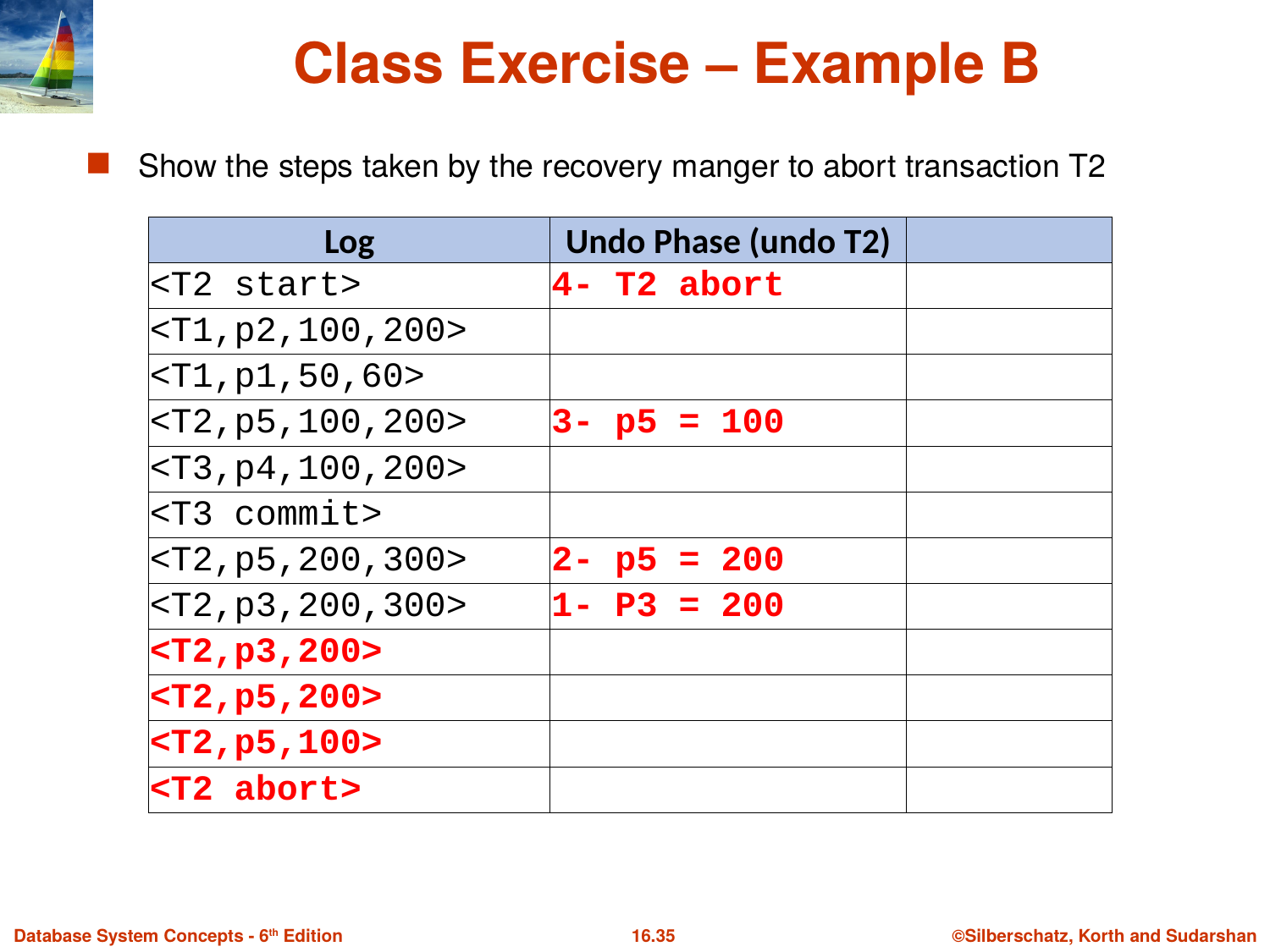

# Class Exercise – Example B
Show the steps taken by the recovery manger to abort transaction T2
| Log | Undo Phase (undo T2) |  |
| --- | --- | --- |
| <T2 start> | 4- T2 abort |  |
| <T1,p2,100,200> |  |  |
| <T1,p1,50,60> |  |  |
| <T2,p5,100,200> | 3- p5 = 100 |  |
| <T3,p4,100,200> |  |  |
| <T3 commit> |  |  |
| <T2,p5,200,300> | 2- p5 = 200 |  |
| <T2,p3,200,300> | 1- P3 = 200 |  |
| <T2,p3,200> |  |  |
| <T2,p5,200> |  |  |
| <T2,p5,100> |  |  |
| <T2 abort> |  |  |